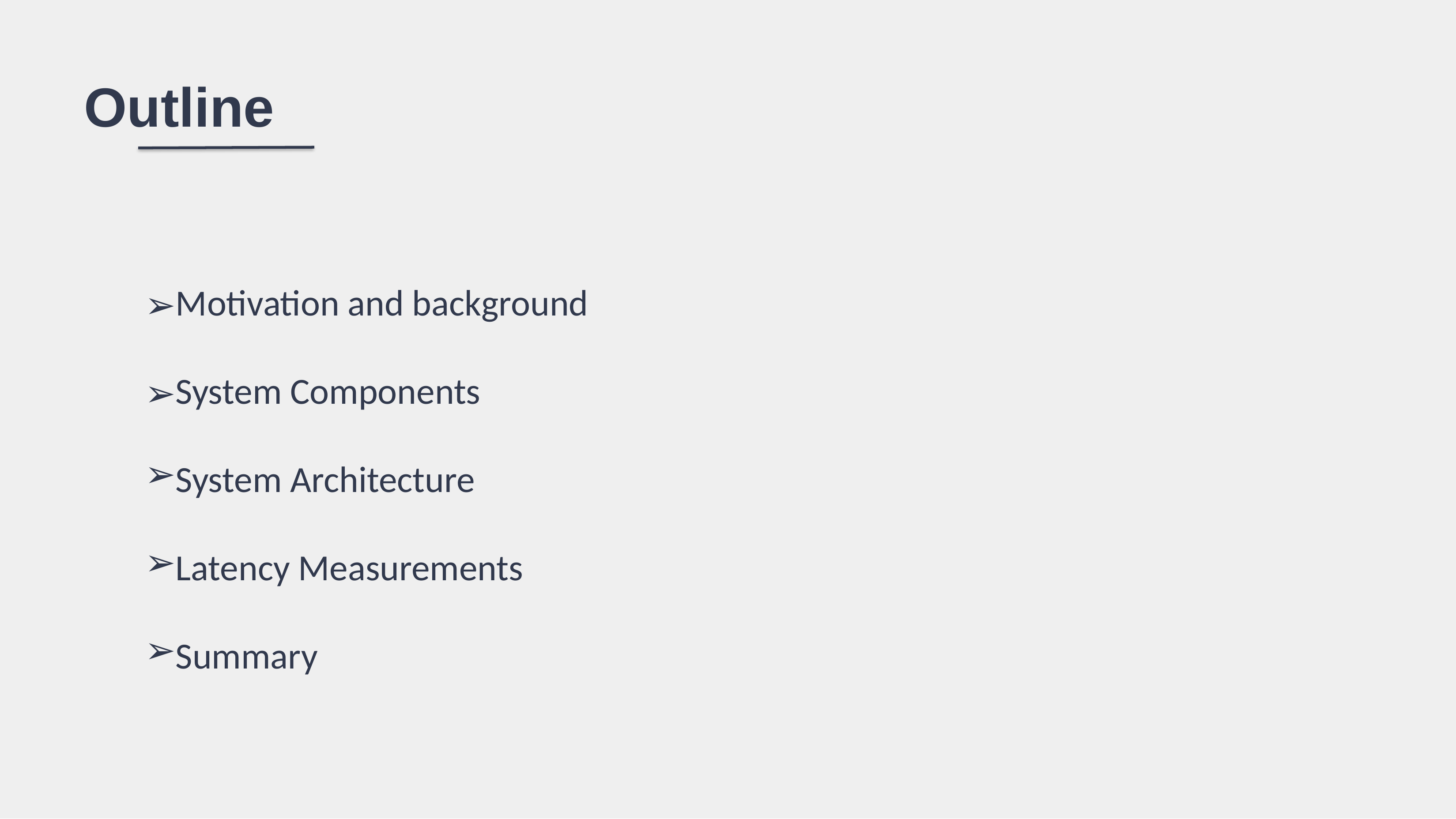

Outline
Motivation and background
System Components
System Architecture
Latency Measurements
Summary